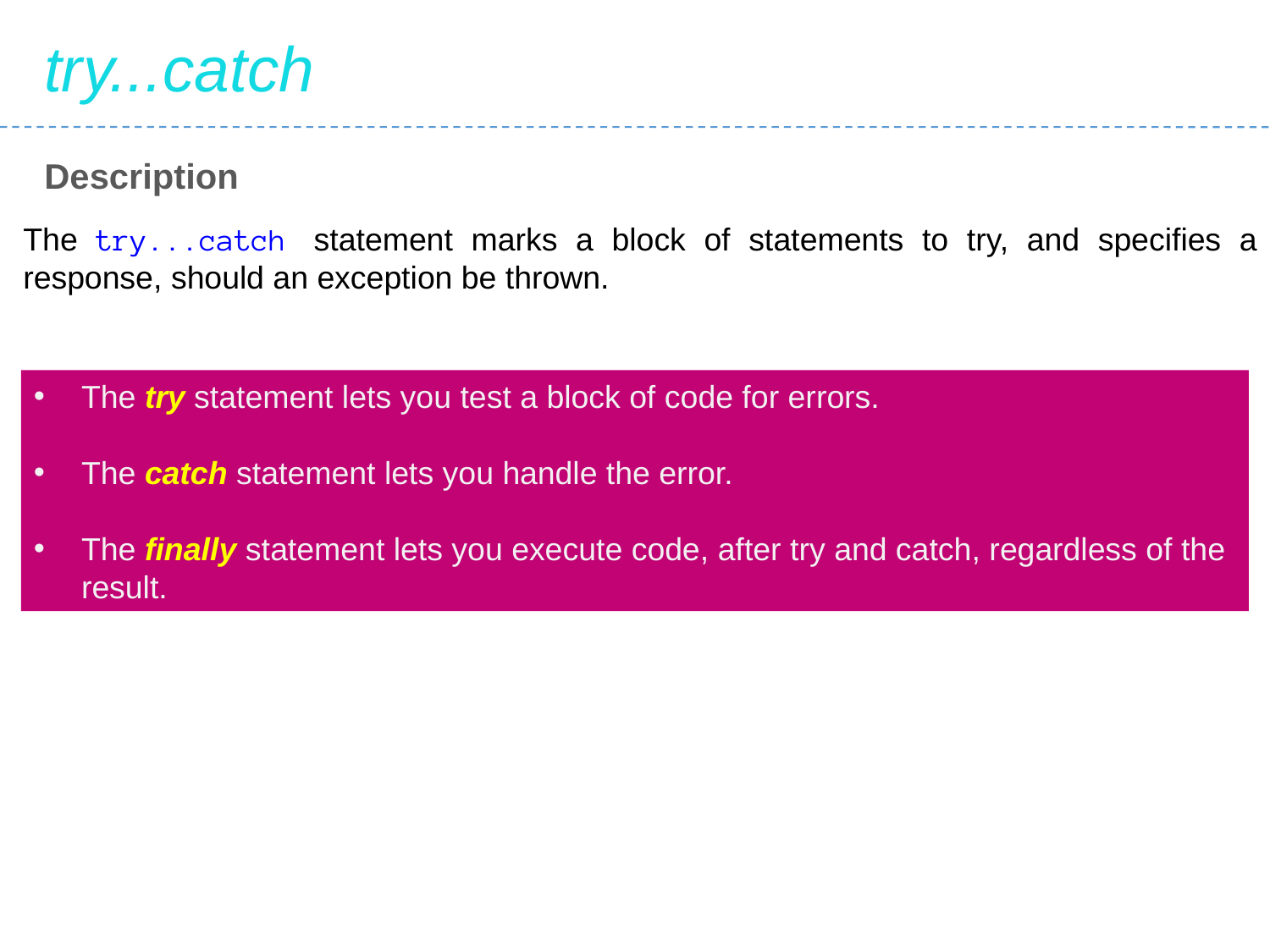

try...catch
Description
The try...catch statement marks a block of statements to try, and specifies a response, should an exception be thrown.
The try statement lets you test a block of code for errors.

The catch statement lets you handle the error.

The finally statement lets you execute code, after try and catch, regardless of the result.